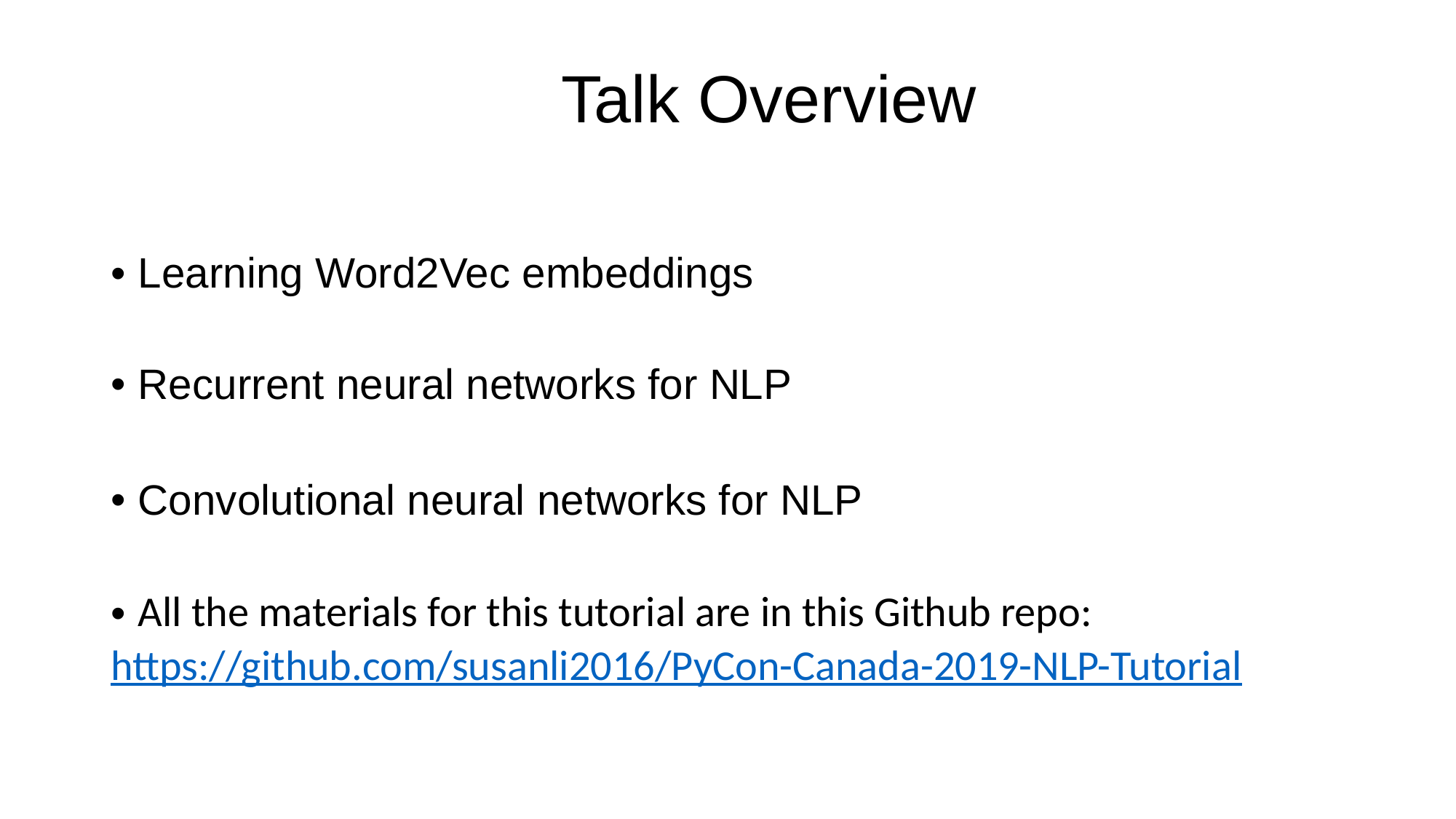

# Talk Overview

Learning Word2Vec embeddings

Recurrent neural networks for NLP

Convolutional neural networks for NLP

All the materials for this tutorial are in this Github repo:
https://github.com/susanli2016/PyCon-Canada-2019-NLP-Tutorial